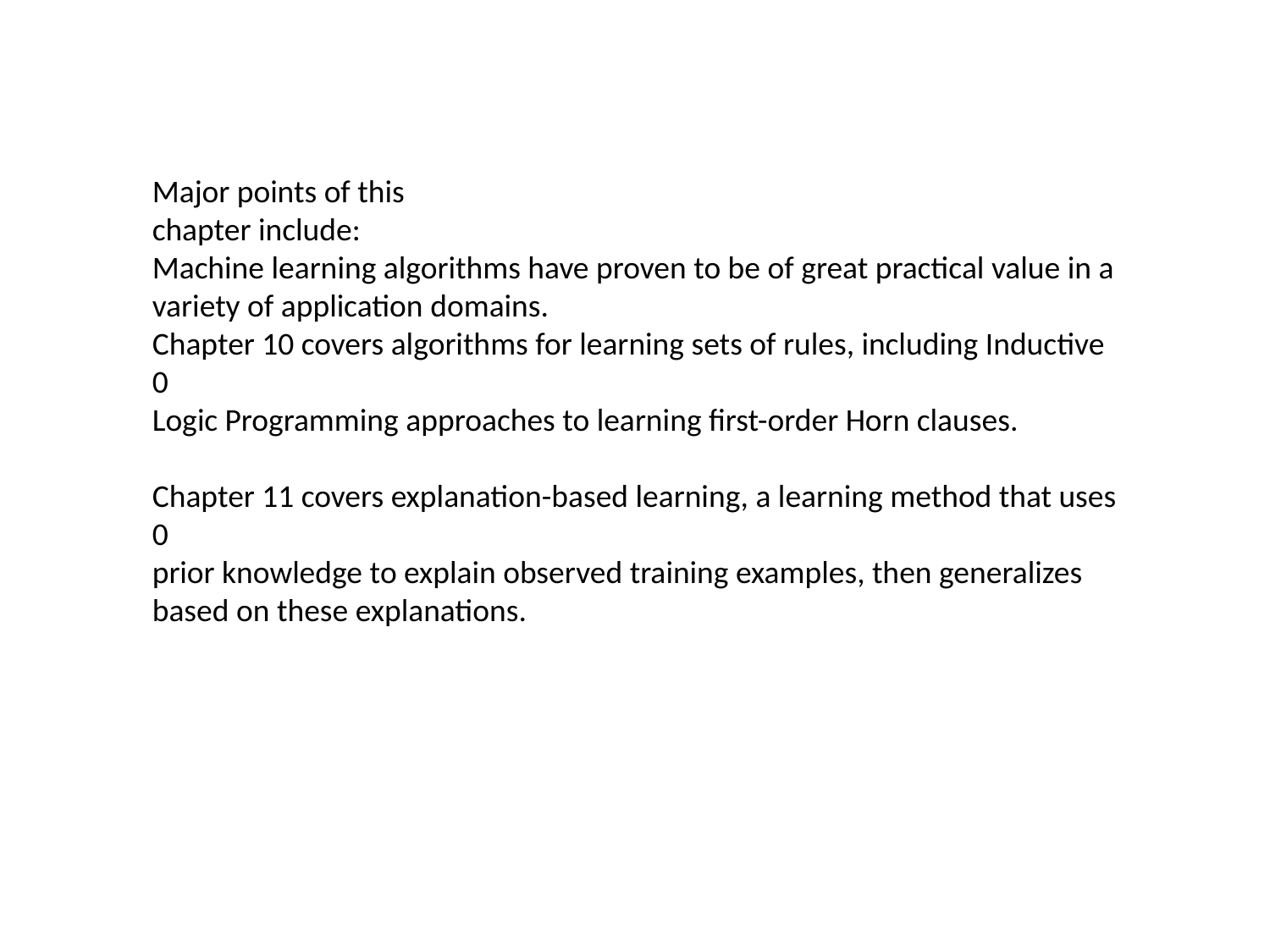

Major points of this
chapter include:
Machine learning algorithms have proven to be of great practical value in a
variety of application domains.
Chapter 10 covers algorithms for learning sets of rules, including Inductive
0
Logic Programming approaches to learning first-order Horn clauses.
Chapter 11 covers explanation-based learning, a learning method that uses
0
prior knowledge to explain observed training examples, then generalizes
based on these explanations.